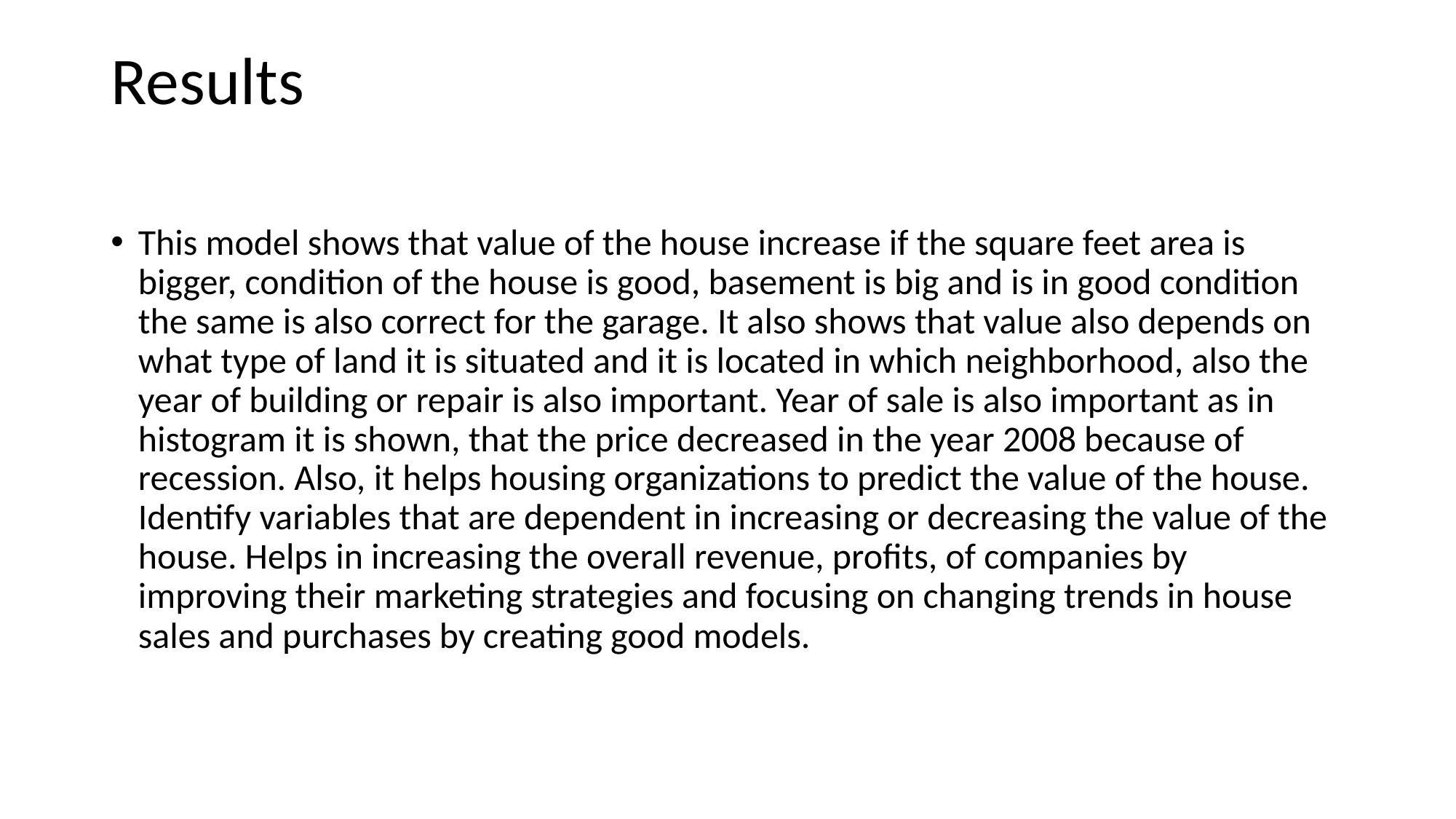

# Results
This model shows that value of the house increase if the square feet area is bigger, condition of the house is good, basement is big and is in good condition the same is also correct for the garage. It also shows that value also depends on what type of land it is situated and it is located in which neighborhood, also the year of building or repair is also important. Year of sale is also important as in histogram it is shown, that the price decreased in the year 2008 because of recession. Also, it helps housing organizations to predict the value of the house. Identify variables that are dependent in increasing or decreasing the value of the house. Helps in increasing the overall revenue, profits, of companies by improving their marketing strategies and focusing on changing trends in house sales and purchases by creating good models.